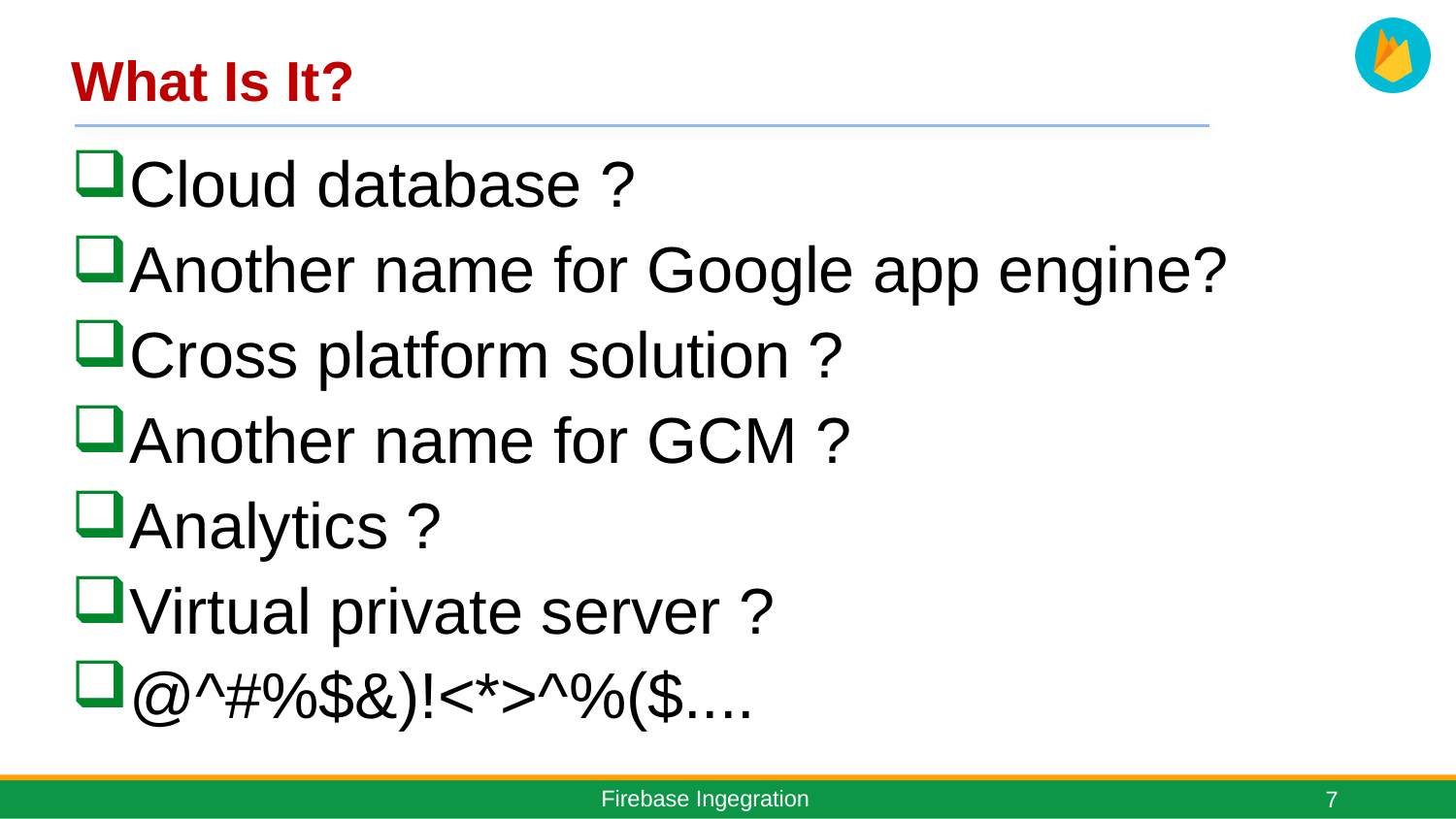

# What Is It?
Cloud database ?
Another name for Google app engine?
Cross platform solution ?
Another name for GCM ?
Analytics ?
Virtual private server ?
@^#%$&)!<*>^%($....
7
Firebase Ingegration